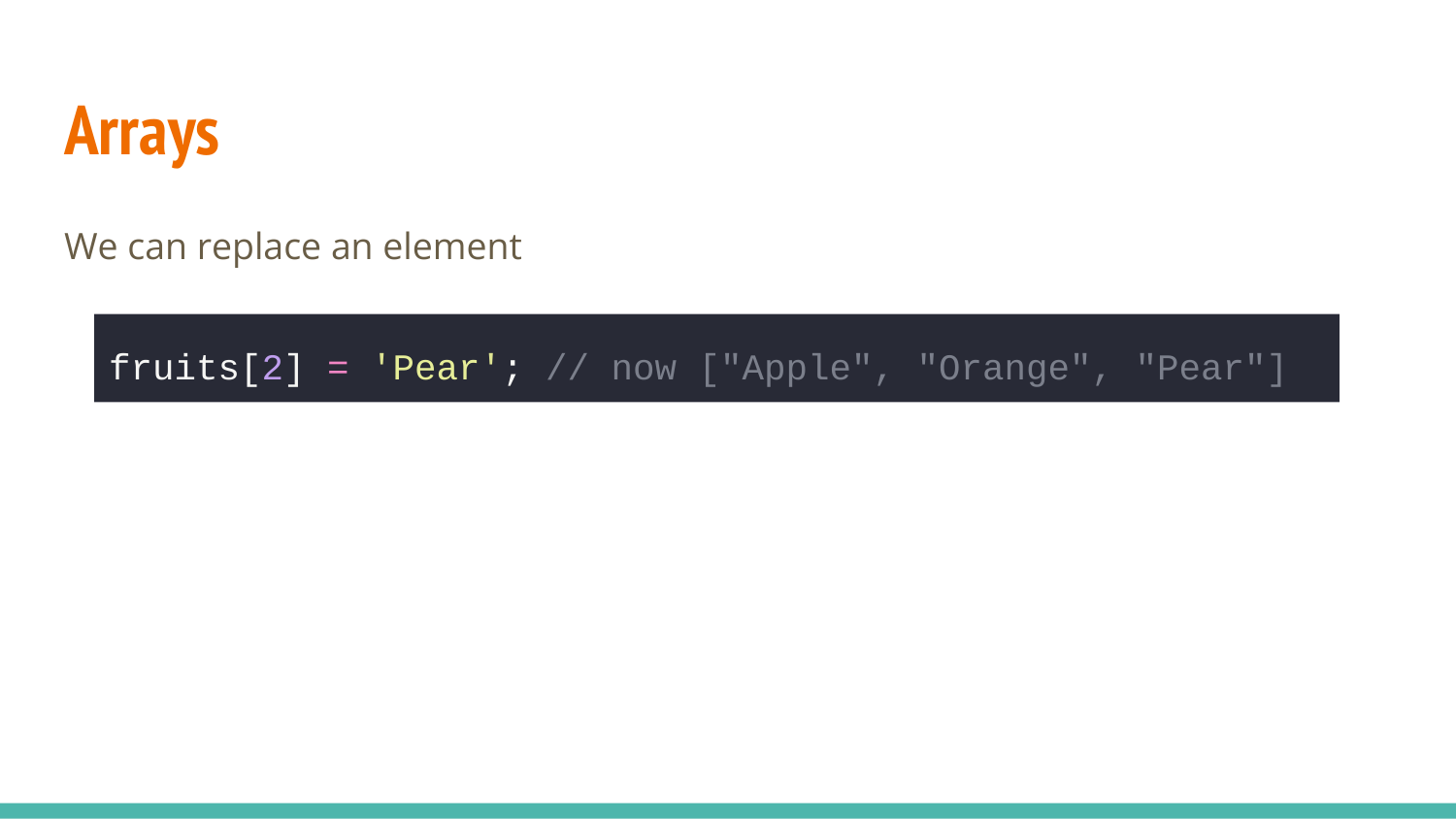

# Arrays

We can replace an element

fruits[2] = 'Pear'; // now ["Apple", "Orange", "Pear"]